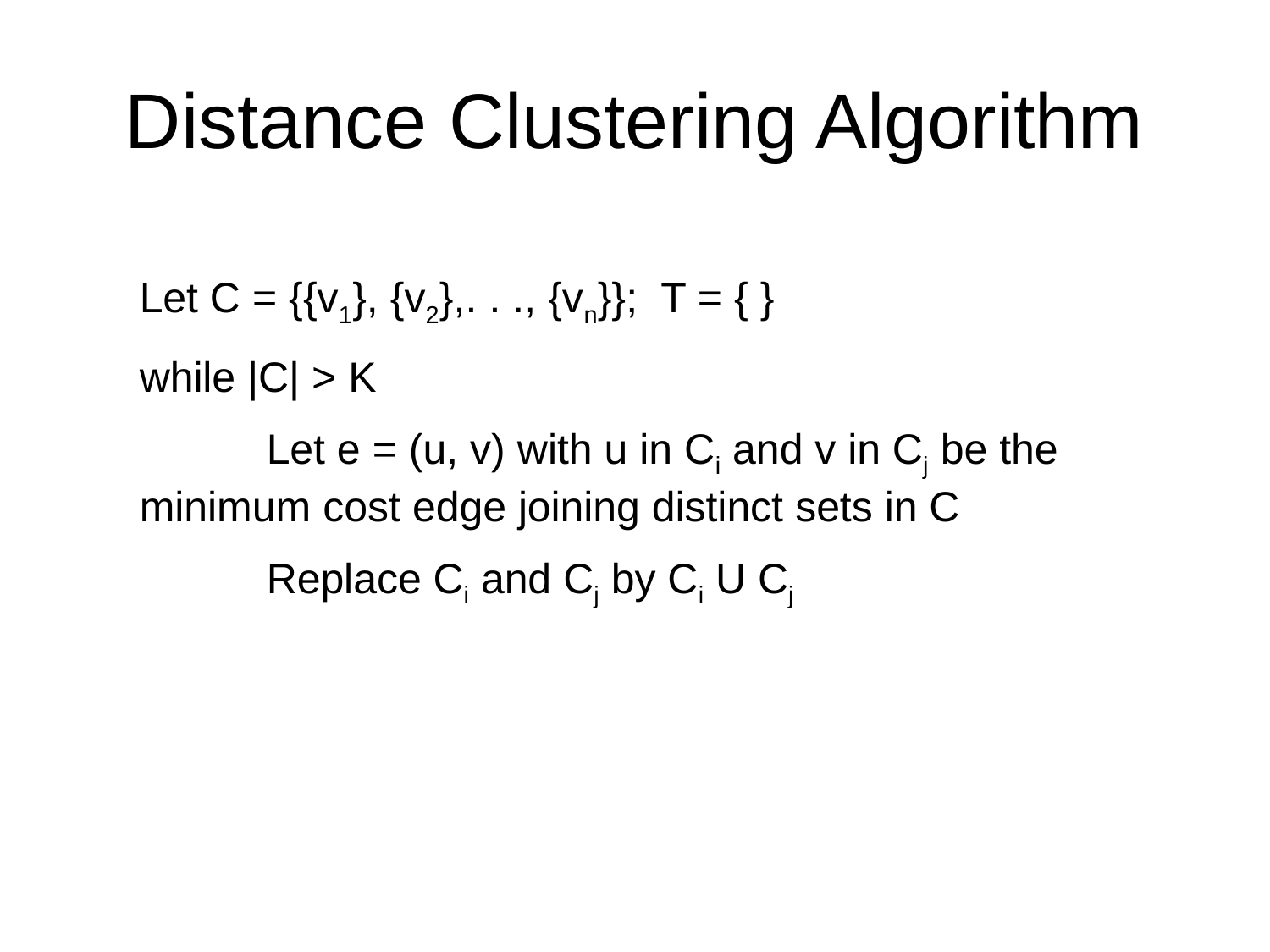

# Distance Clustering Algorithm
Let C = {{v1}, {v2},. . ., {vn}};  T = { }
while |C| > K
	Let e = (u, v) with u in Ci and v in Cj be the 	minimum cost edge joining distinct sets in C
	Replace Ci and Cj by Ci U Cj